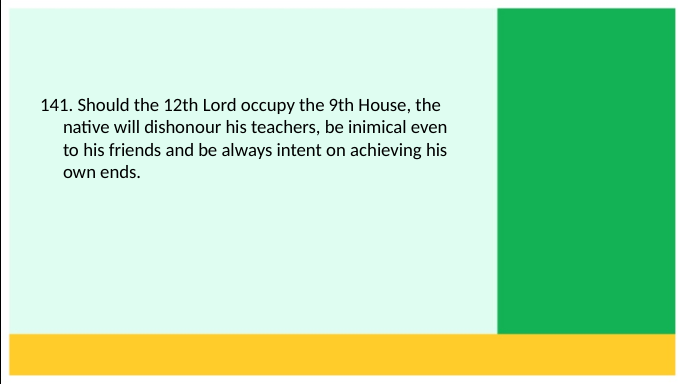

141. Should the 12th Lord occupy the 9th House, the native will dishonour his teachers, be inimical even to his friends and be always intent on achieving his own ends.